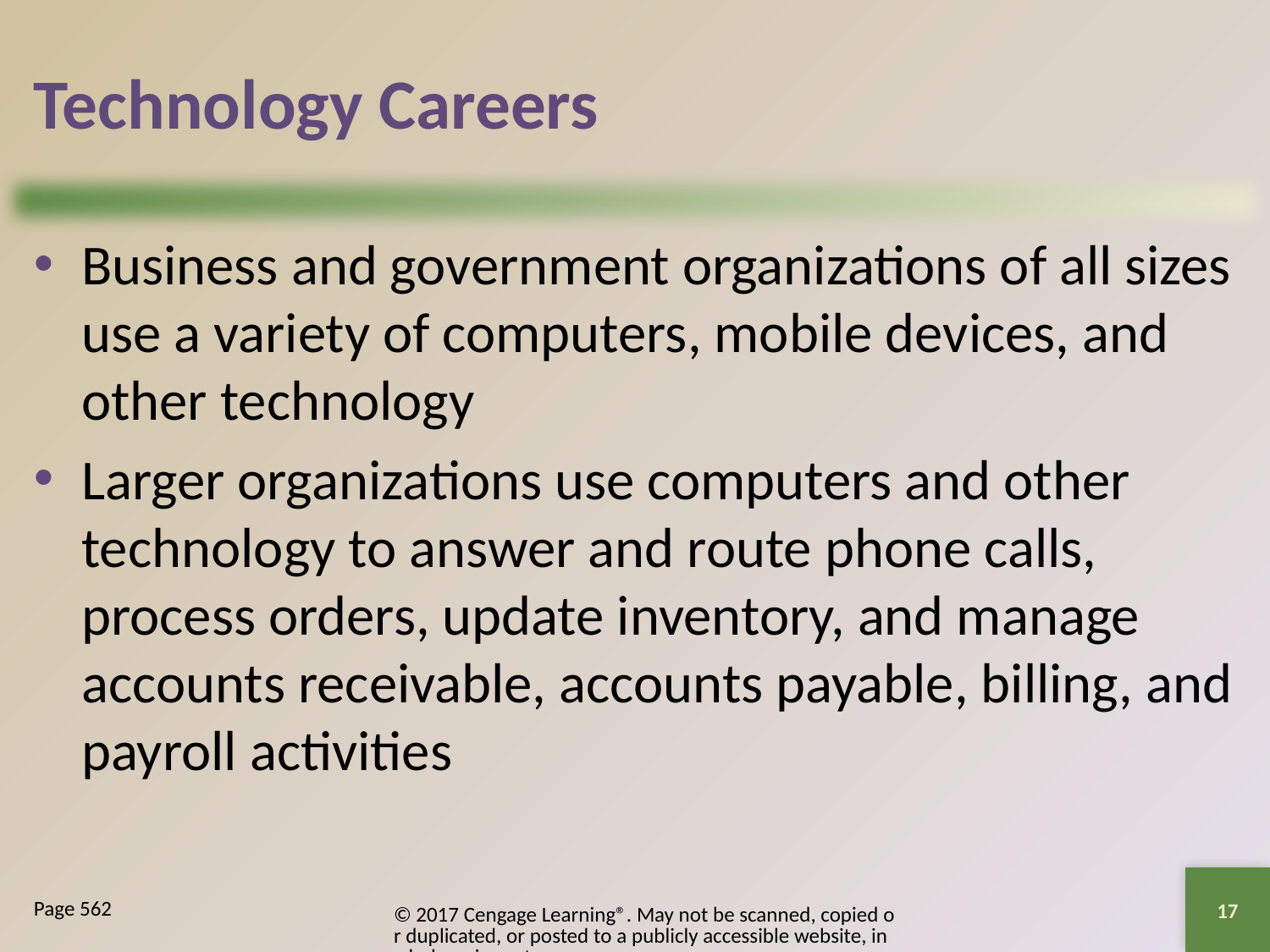

# Technology Careers
Business and government organizations of all sizes use a variety of computers, mobile devices, and other technology
Larger organizations use computers and other technology to answer and route phone calls, process orders, update inventory, and manage accounts receivable, accounts payable, billing, and payroll activities
17
© 2017 Cengage Learning®. May not be scanned, copied or duplicated, or posted to a publicly accessible website, in whole or in part.
Page 562